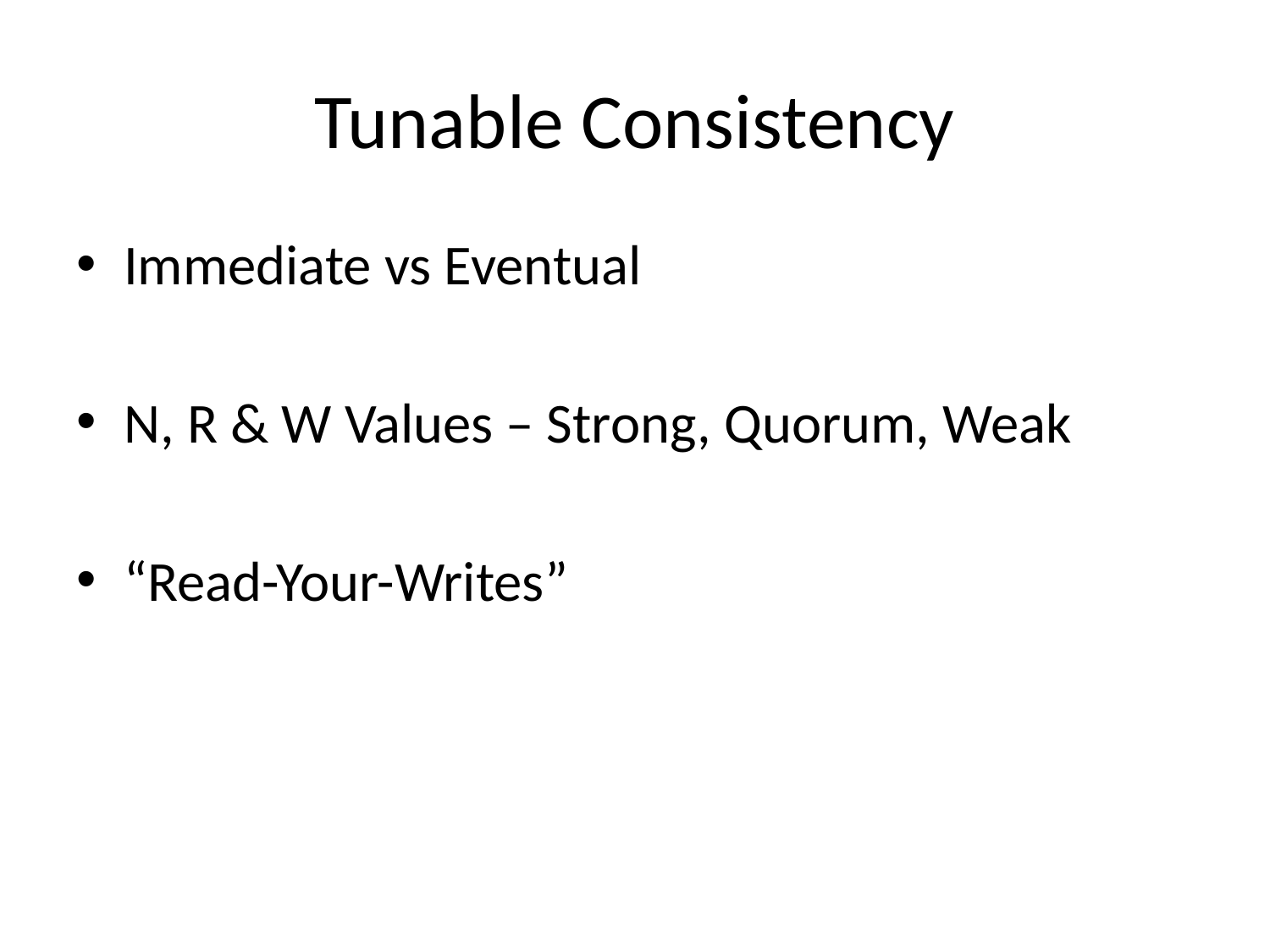

# Tunable Consistency
Immediate vs Eventual

N, R & W Values – Strong, Quorum, Weak

“Read-Your-Writes”